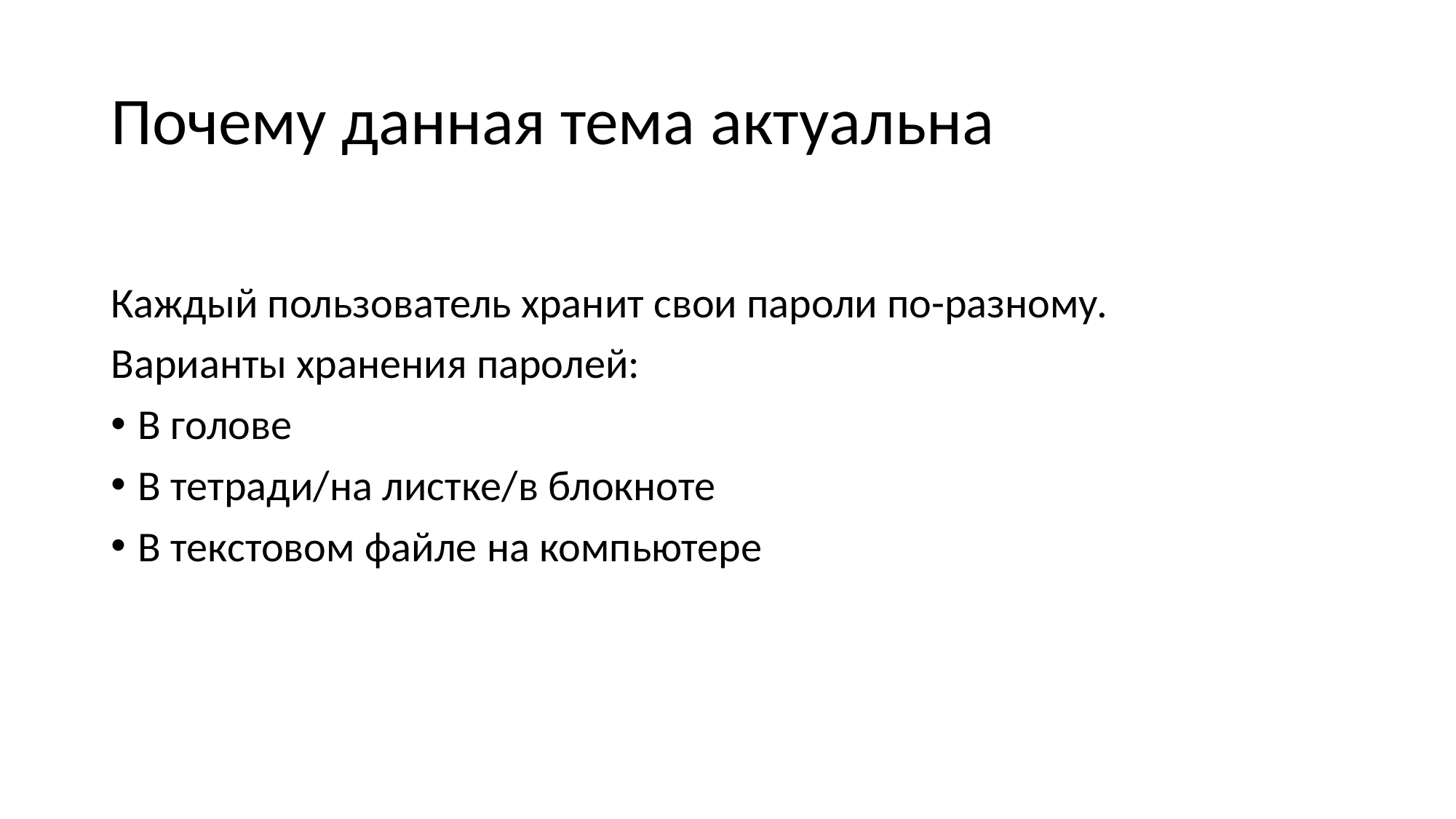

# Почему данная тема актуальна
Каждый пользователь хранит свои пароли по-разному.
Варианты хранения паролей:
В голове
В тетради/на листке/в блокноте
В текстовом файле на компьютере